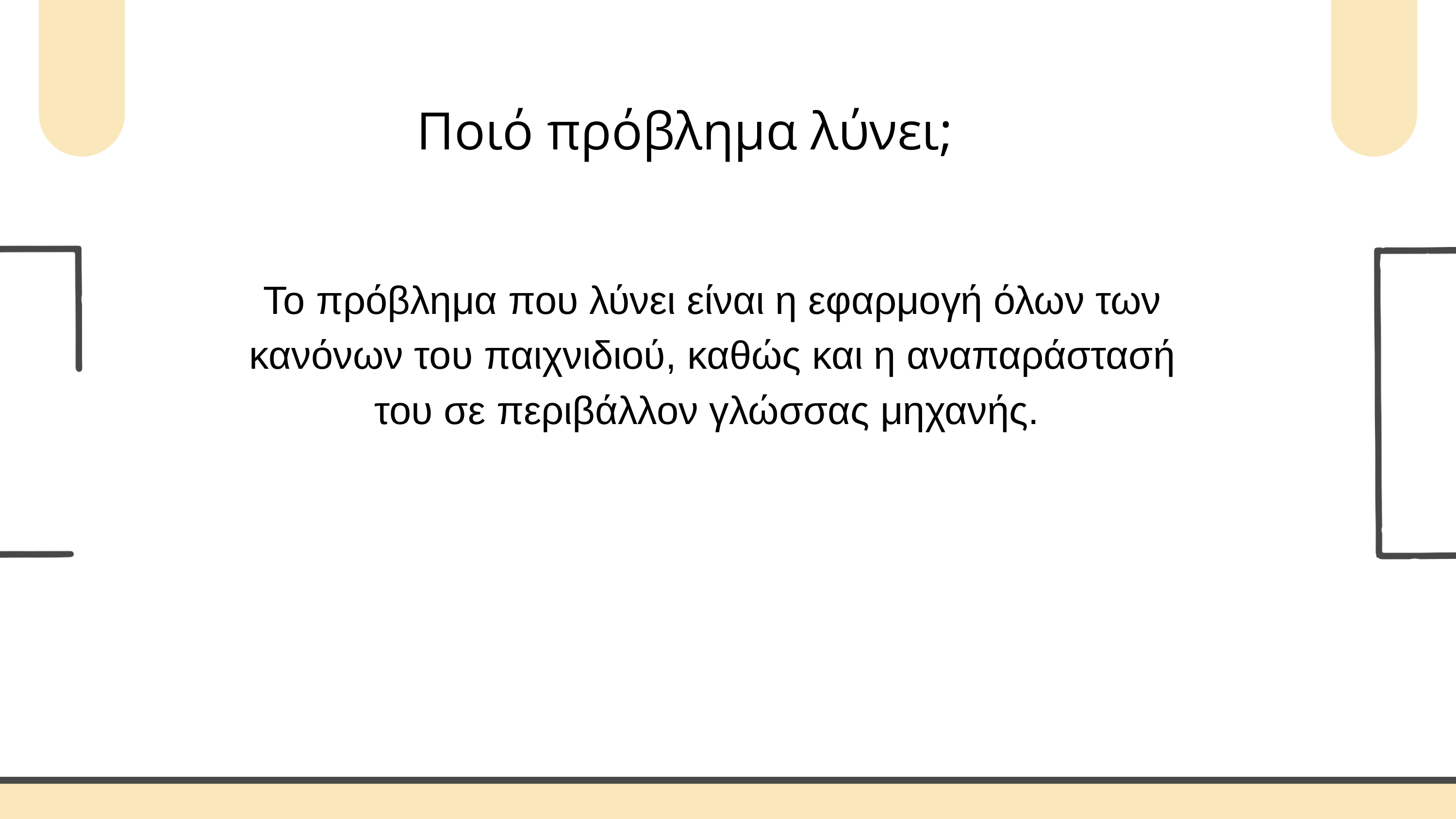

Ποιό πρόβλημα λύνει;

Το πρόβλημα που λύνει είναι η εφαρμογή όλων των κανόνων του παιχνιδιού, καθώς και η αναπαράστασή του σε περιβάλλον γλώσσας μηχανής.